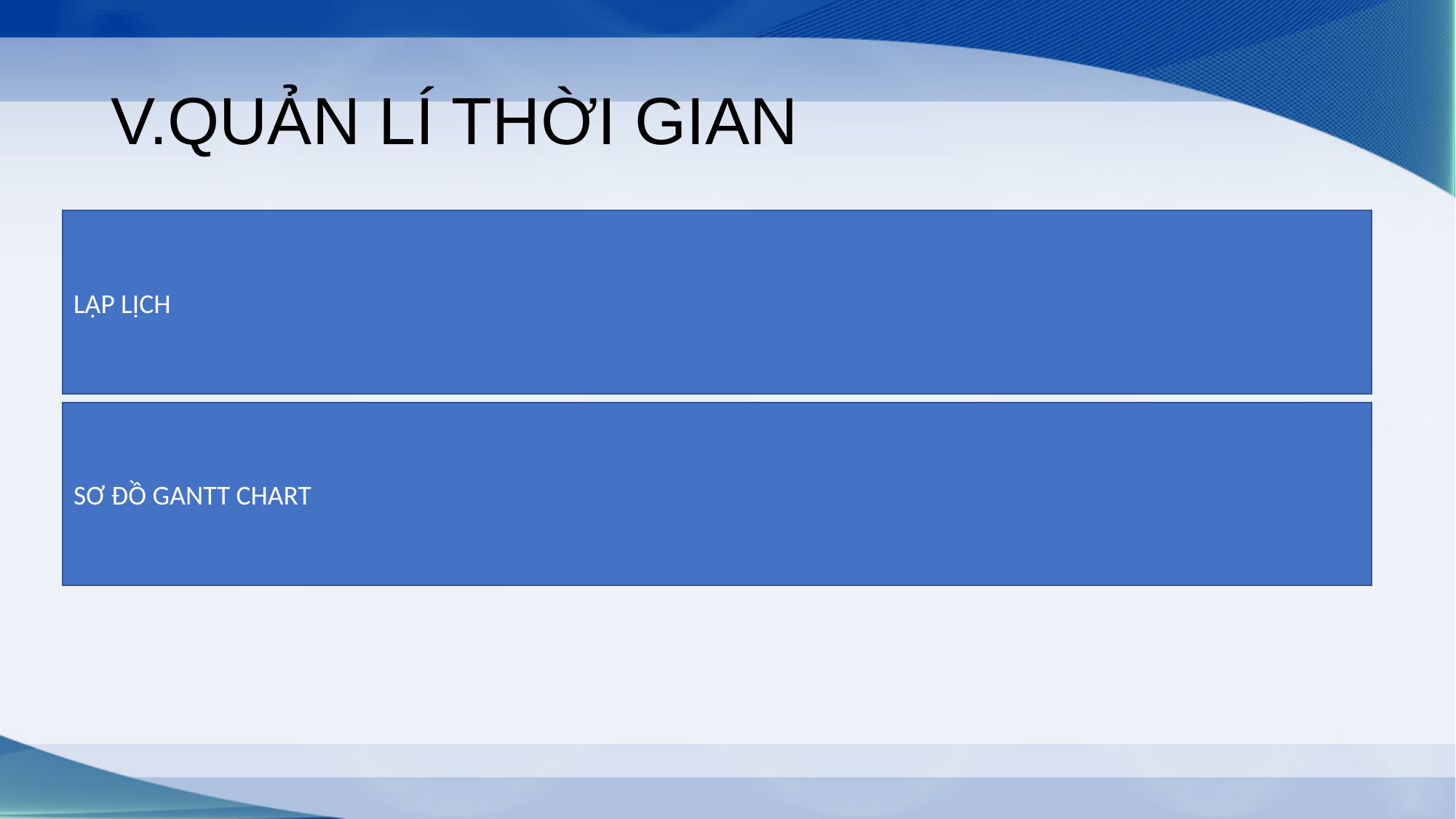

# V.QUẢN LÍ THỜI GIAN
LẬP LỊCH
SƠ ĐỒ GANTT CHART